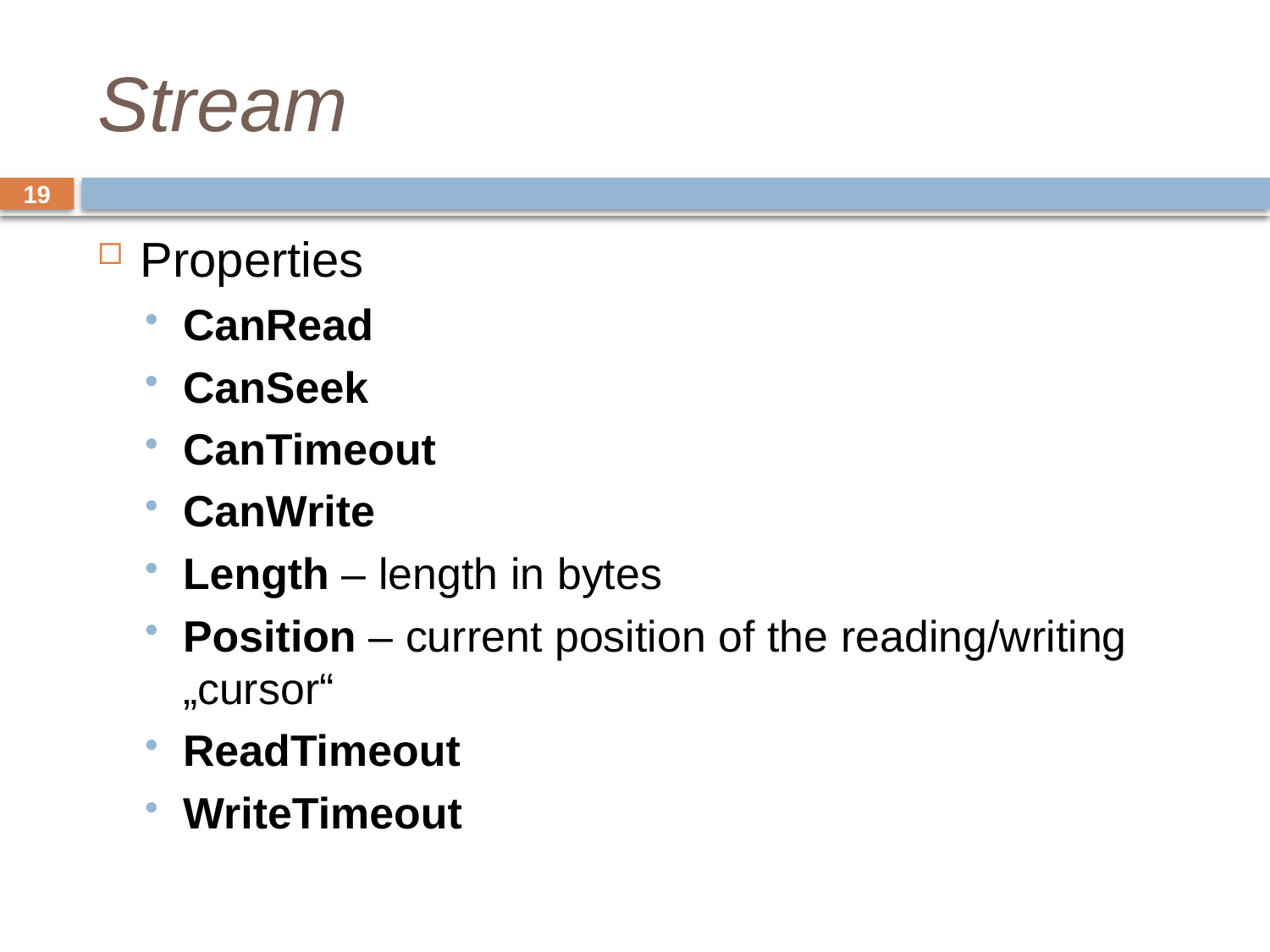

# Stream
19
Properties
CanRead
CanSeek
CanTimeout
CanWrite
Length – length in bytes
Position – current position of the reading/writing „cursor“
ReadTimeout
WriteTimeout